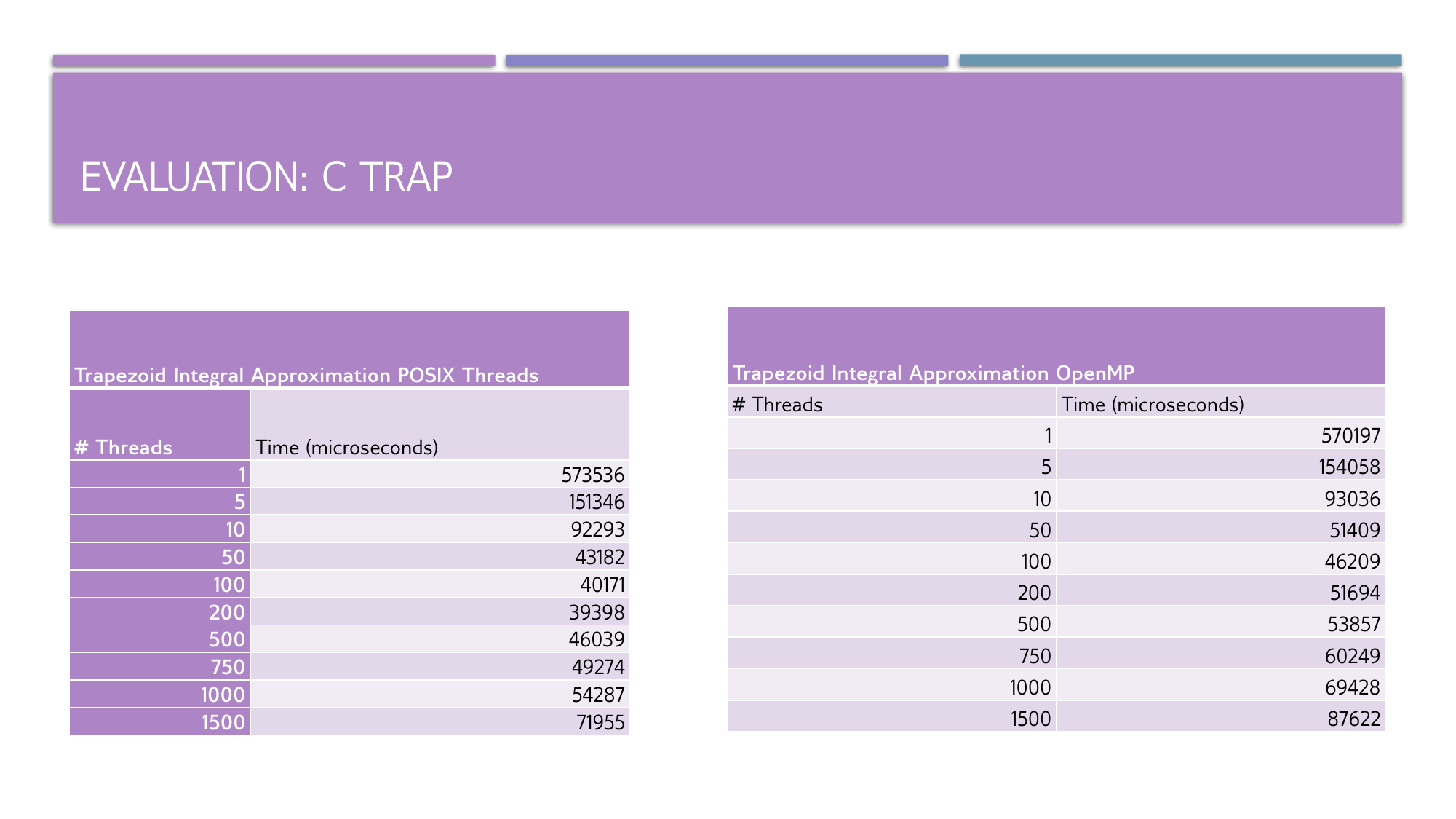

# EVALUATION: C TRAP
| Trapezoid Integral Approximation OpenMP |  |
| --- | --- |
| # Threads | Time (microseconds) |
| 1 | 570197 |
| 5 | 154058 |
| 10 | 93036 |
| 50 | 51409 |
| 100 | 46209 |
| 200 | 51694 |
| 500 | 53857 |
| 750 | 60249 |
| 1000 | 69428 |
| 1500 | 87622 |
| Trapezoid Integral Approximation POSIX Threads |  |
| --- | --- |
| # Threads | Time (microseconds) |
| 1 | 573536 |
| 5 | 151346 |
| 10 | 92293 |
| 50 | 43182 |
| 100 | 40171 |
| 200 | 39398 |
| 500 | 46039 |
| 750 | 49274 |
| 1000 | 54287 |
| 1500 | 71955 |